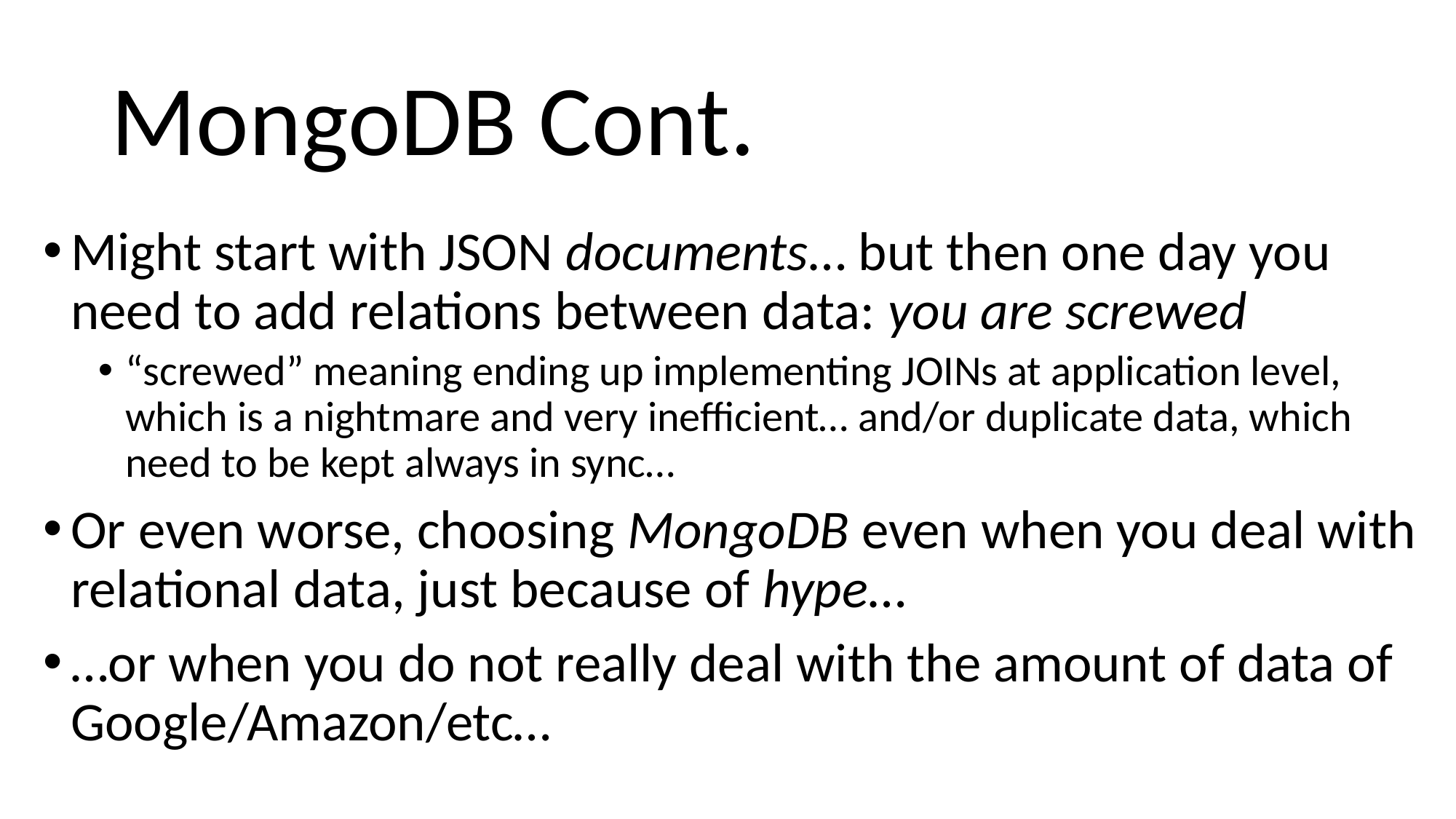

# MongoDB Cont.
Might start with JSON documents… but then one day you need to add relations between data: you are screwed
“screwed” meaning ending up implementing JOINs at application level, which is a nightmare and very inefficient… and/or duplicate data, which need to be kept always in sync…
Or even worse, choosing MongoDB even when you deal with relational data, just because of hype…
…or when you do not really deal with the amount of data of Google/Amazon/etc…